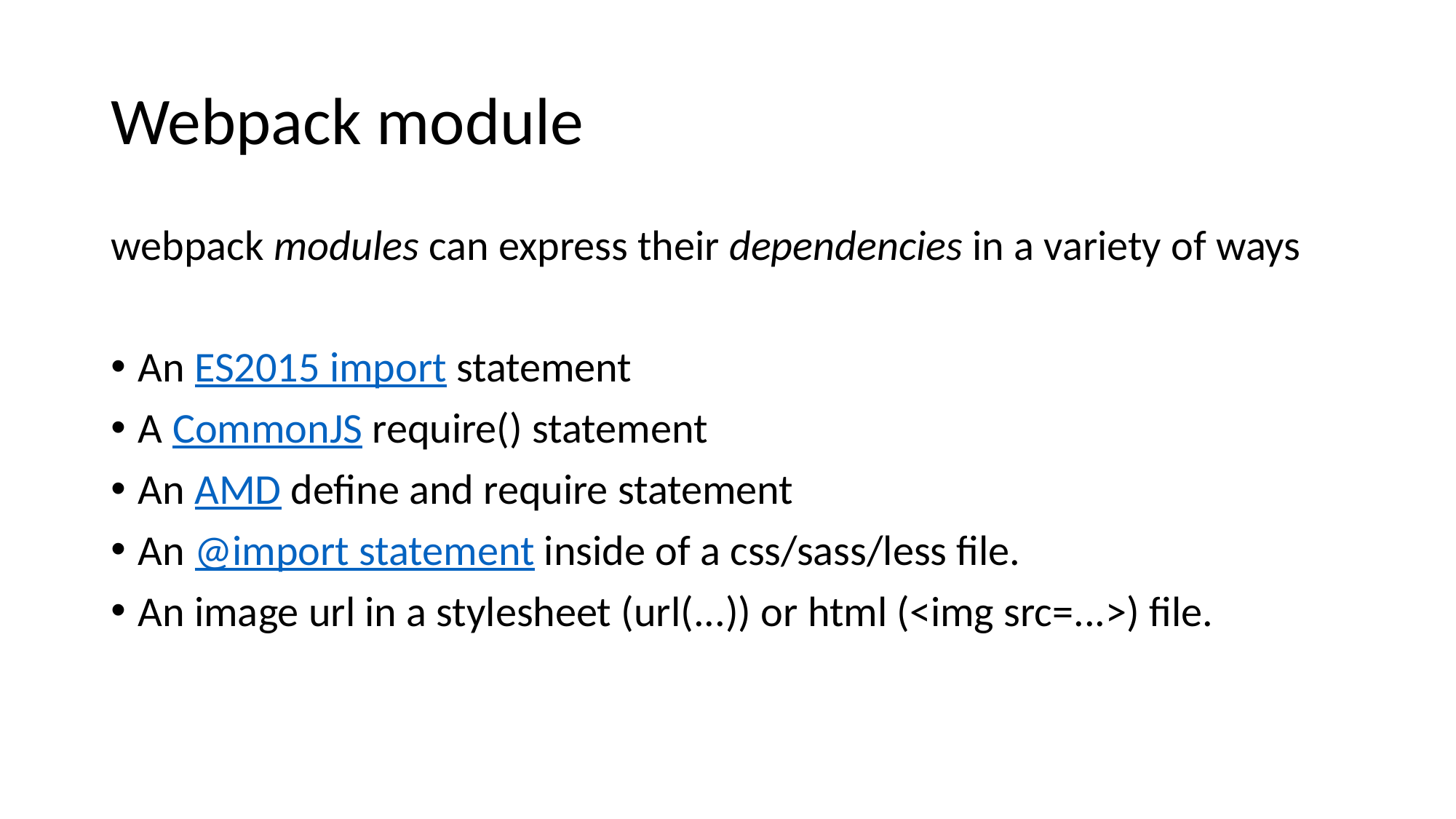

# Webpack module
webpack modules can express their dependencies in a variety of ways

An ES2015 import statement
A CommonJS require() statement
An AMD define and require statement
An @import statement inside of a css/sass/less file.
An image url in a stylesheet (url(...)) or html (<img src=...>) file.